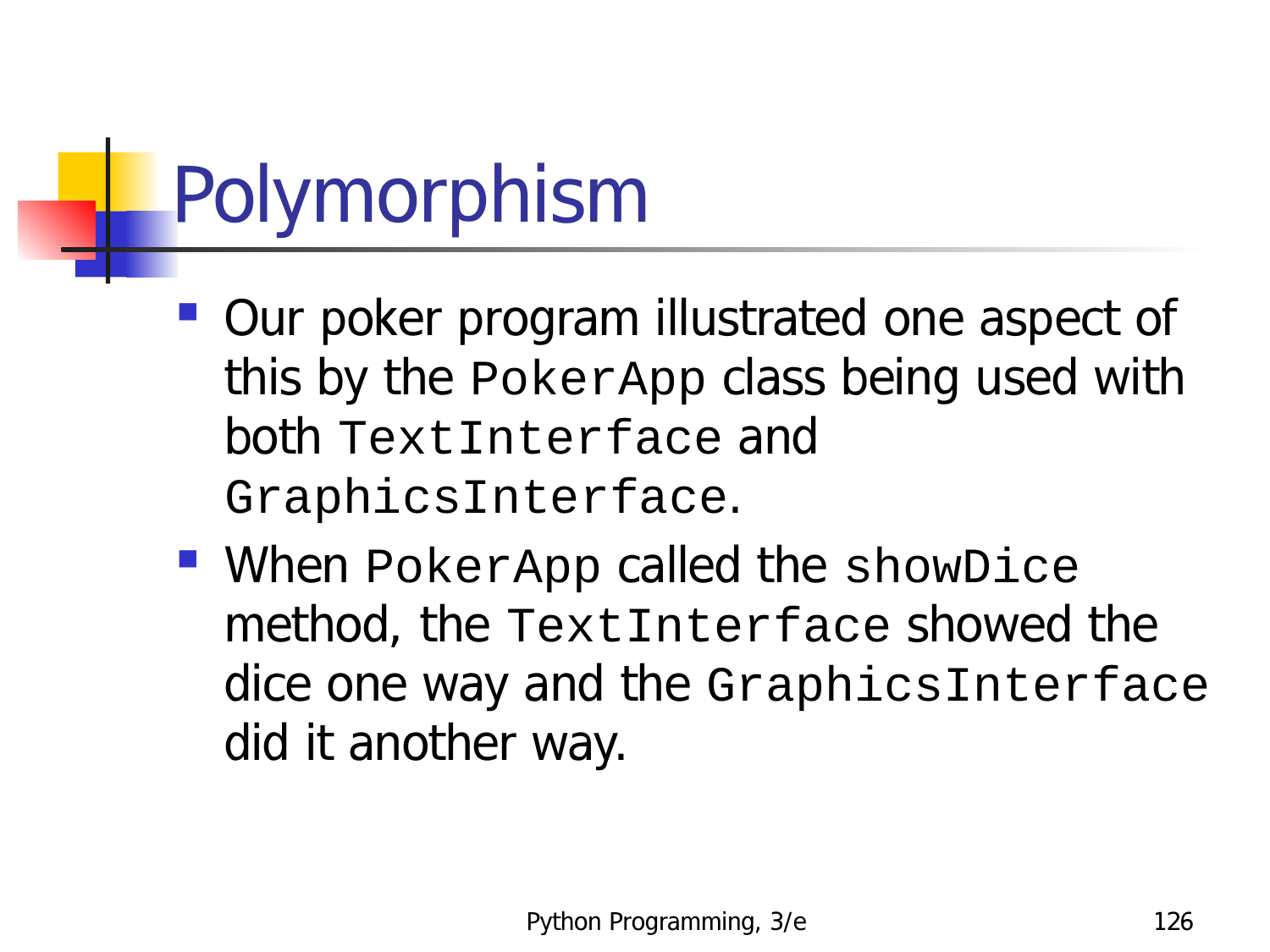

# Polymorphism
Our poker program illustrated one aspect of this by the PokerApp class being used with both TextInterface and GraphicsInterface.
When PokerApp called the showDice method, the TextInterface showed the dice one way and the GraphicsInterface did it another way.
Python Programming, 3/e
126